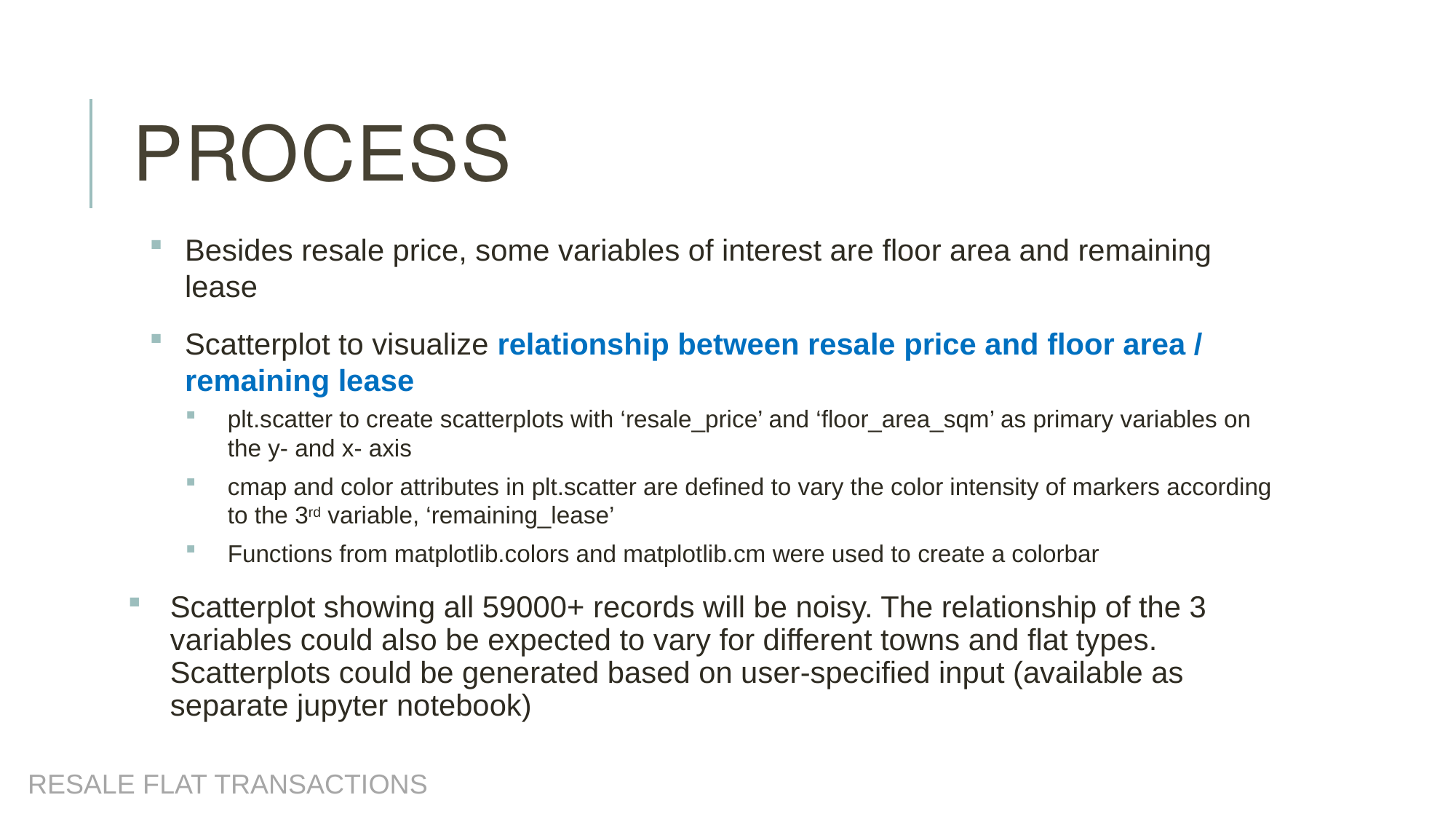

# PROCESS
Besides resale price, some variables of interest are floor area and remaining lease
Scatterplot to visualize relationship between resale price and floor area / remaining lease
plt.scatter to create scatterplots with ‘resale_price’ and ‘floor_area_sqm’ as primary variables on the y- and x- axis
cmap and color attributes in plt.scatter are defined to vary the color intensity of markers according to the 3rd variable, ‘remaining_lease’
Functions from matplotlib.colors and matplotlib.cm were used to create a colorbar
Scatterplot showing all 59000+ records will be noisy. The relationship of the 3 variables could also be expected to vary for different towns and flat types.  Scatterplots could be generated based on user-specified input (available as separate jupyter notebook)
resale FLAT TRANSACTIONS